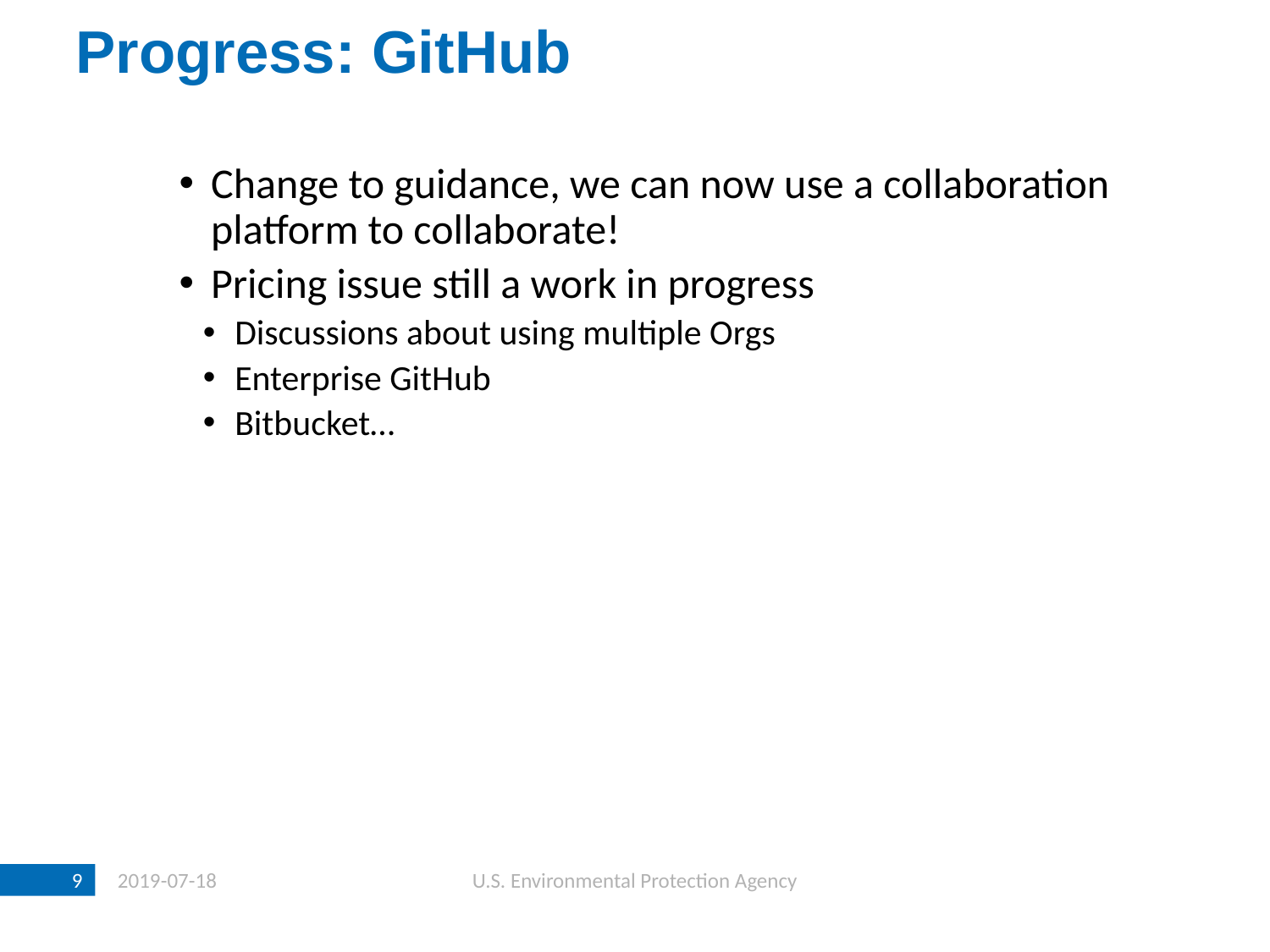

# Progress: GitHub
Change to guidance, we can now use a collaboration platform to collaborate!
Pricing issue still a work in progress
Discussions about using multiple Orgs
Enterprise GitHub
Bitbucket…
9
2019-07-18
U.S. Environmental Protection Agency